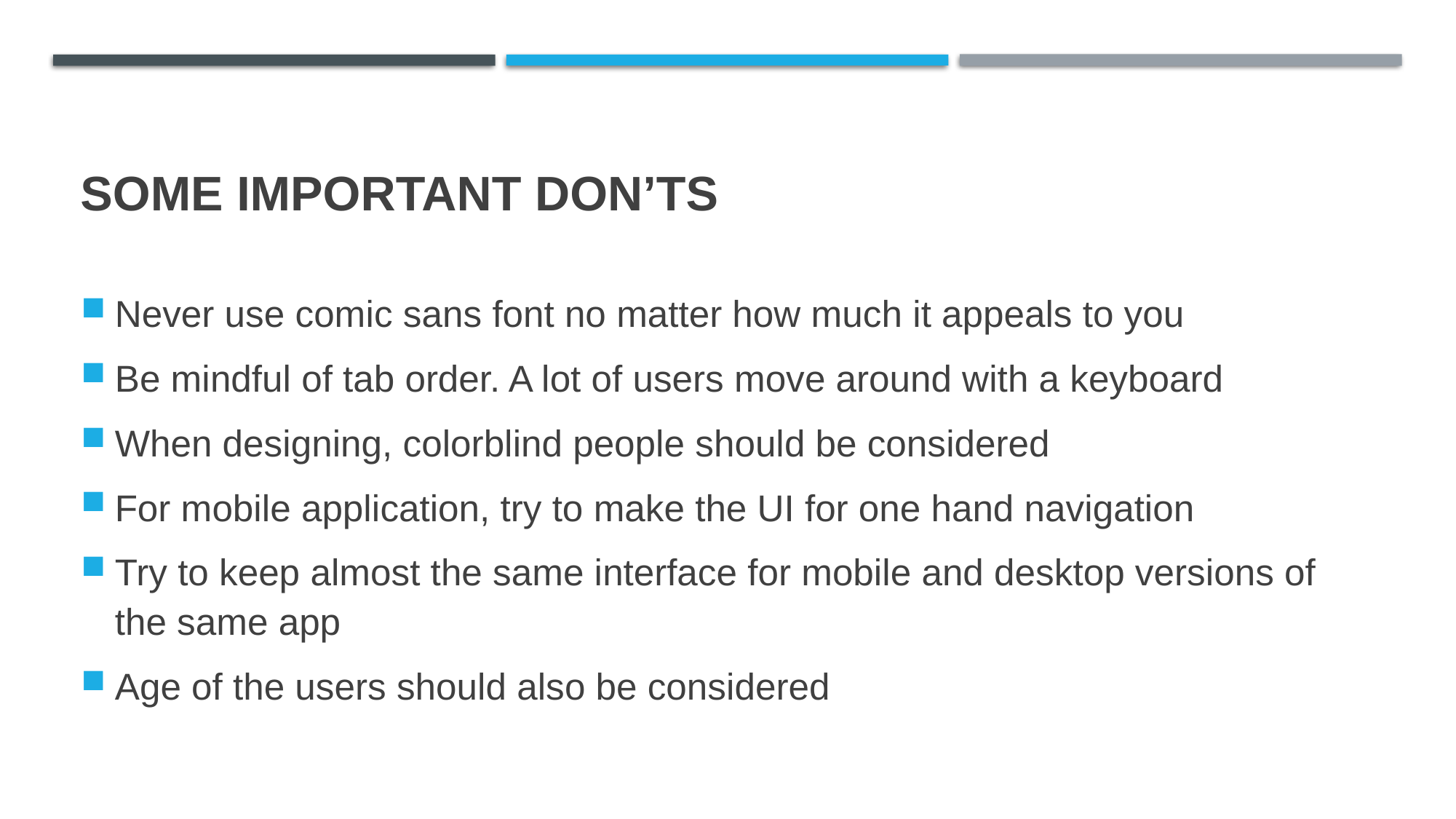

# Some important don’ts
Never use comic sans font no matter how much it appeals to you
Be mindful of tab order. A lot of users move around with a keyboard
When designing, colorblind people should be considered
For mobile application, try to make the UI for one hand navigation
Try to keep almost the same interface for mobile and desktop versions of the same app
Age of the users should also be considered